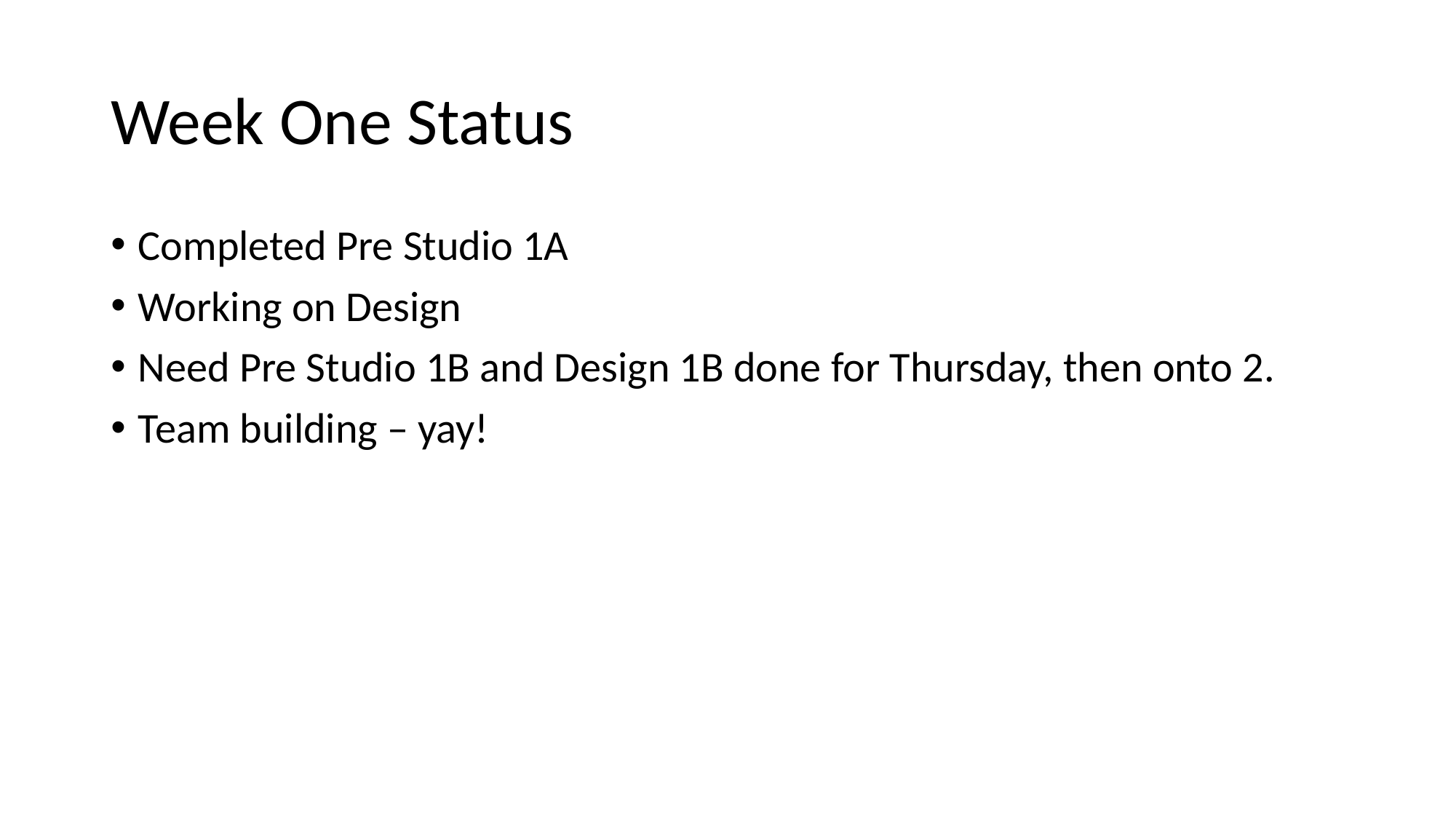

# Week One Status
Completed Pre Studio 1A
Working on Design
Need Pre Studio 1B and Design 1B done for Thursday, then onto 2.
Team building – yay!